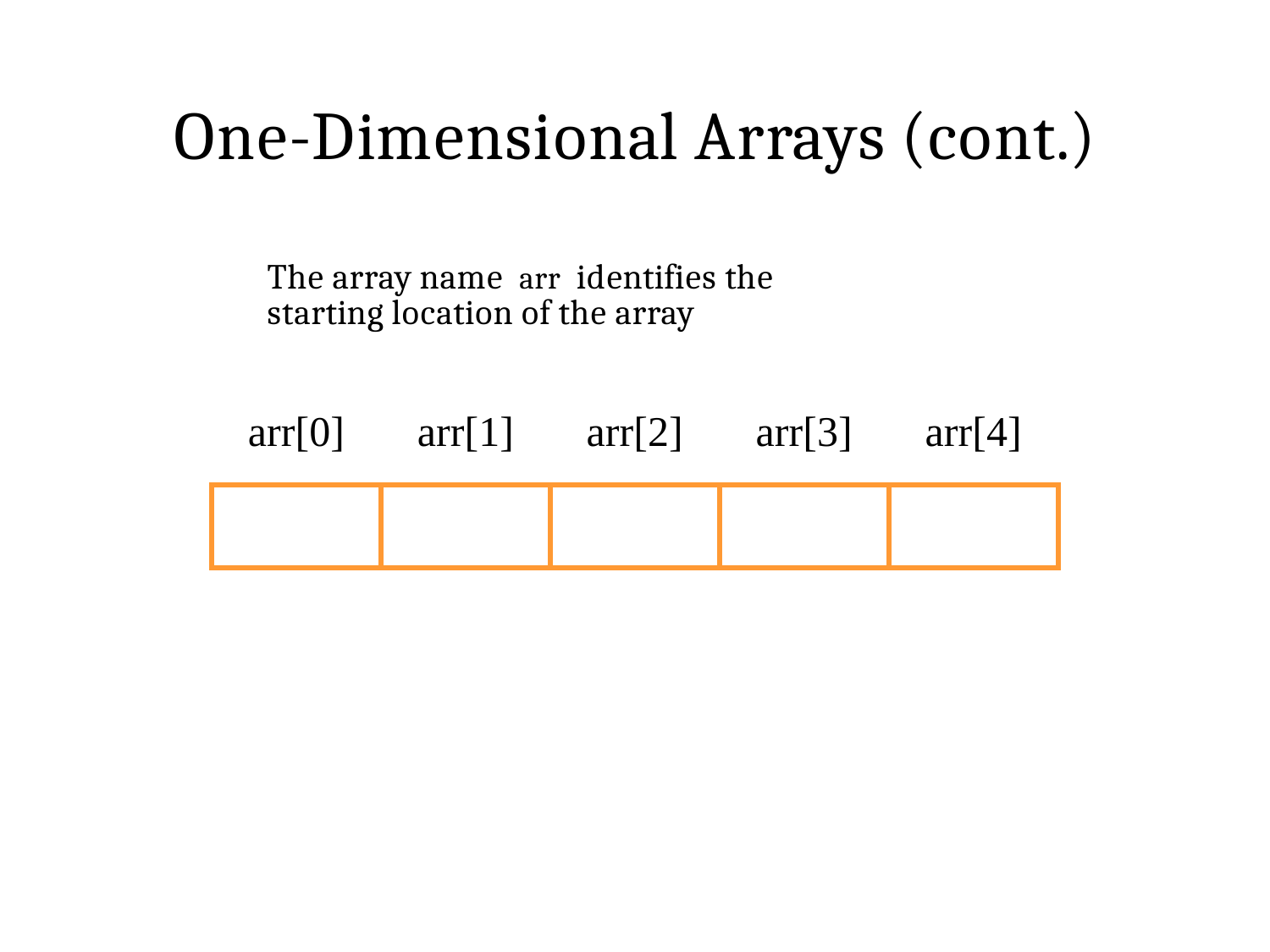

# One-Dimensional Arrays (cont.)
The array name  arr  identifies the starting location of the array

| arr[0] | arr[1] | arr[2] | arr[3] | arr[4] |
| --- | --- | --- | --- | --- |
|  |  |  |  |  |